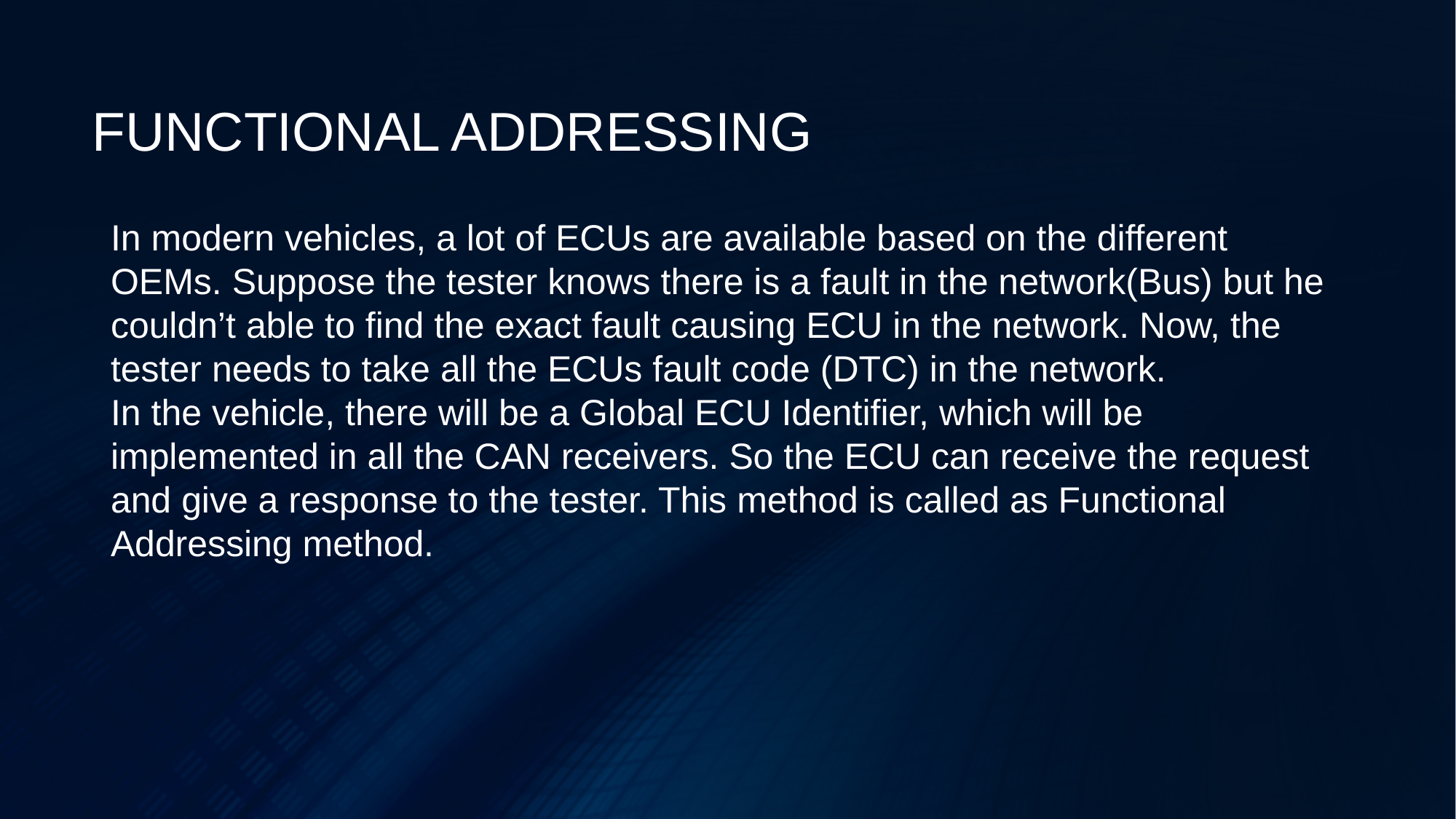

FUNCTIONAL ADDRESSING
In modern vehicles, a lot of ECUs are available based on the different OEMs. Suppose the tester knows there is a fault in the network(Bus) but he couldn’t able to find the exact fault causing ECU in the network. Now, the tester needs to take all the ECUs fault code (DTC) in the network.
In the vehicle, there will be a Global ECU Identifier, which will be implemented in all the CAN receivers. So the ECU can receive the request and give a response to the tester. This method is called as Functional Addressing method.